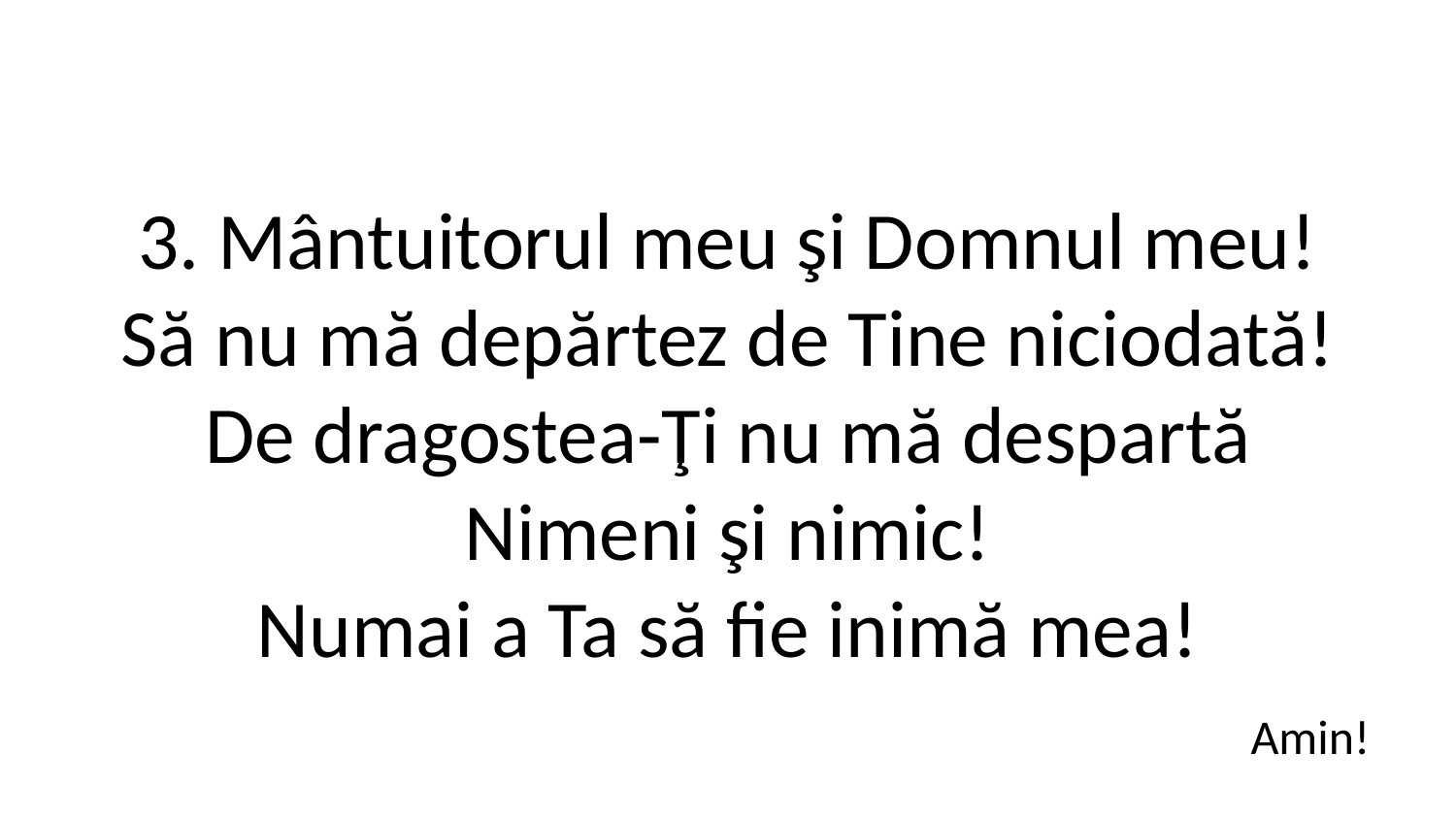

3. Mântuitorul meu şi Domnul meu!
Să nu mă depărtez de Tine niciodată!
De dragostea-Ţi nu mă despartă
Nimeni şi nimic!
Numai a Ta să fie inimă mea!

Amin!